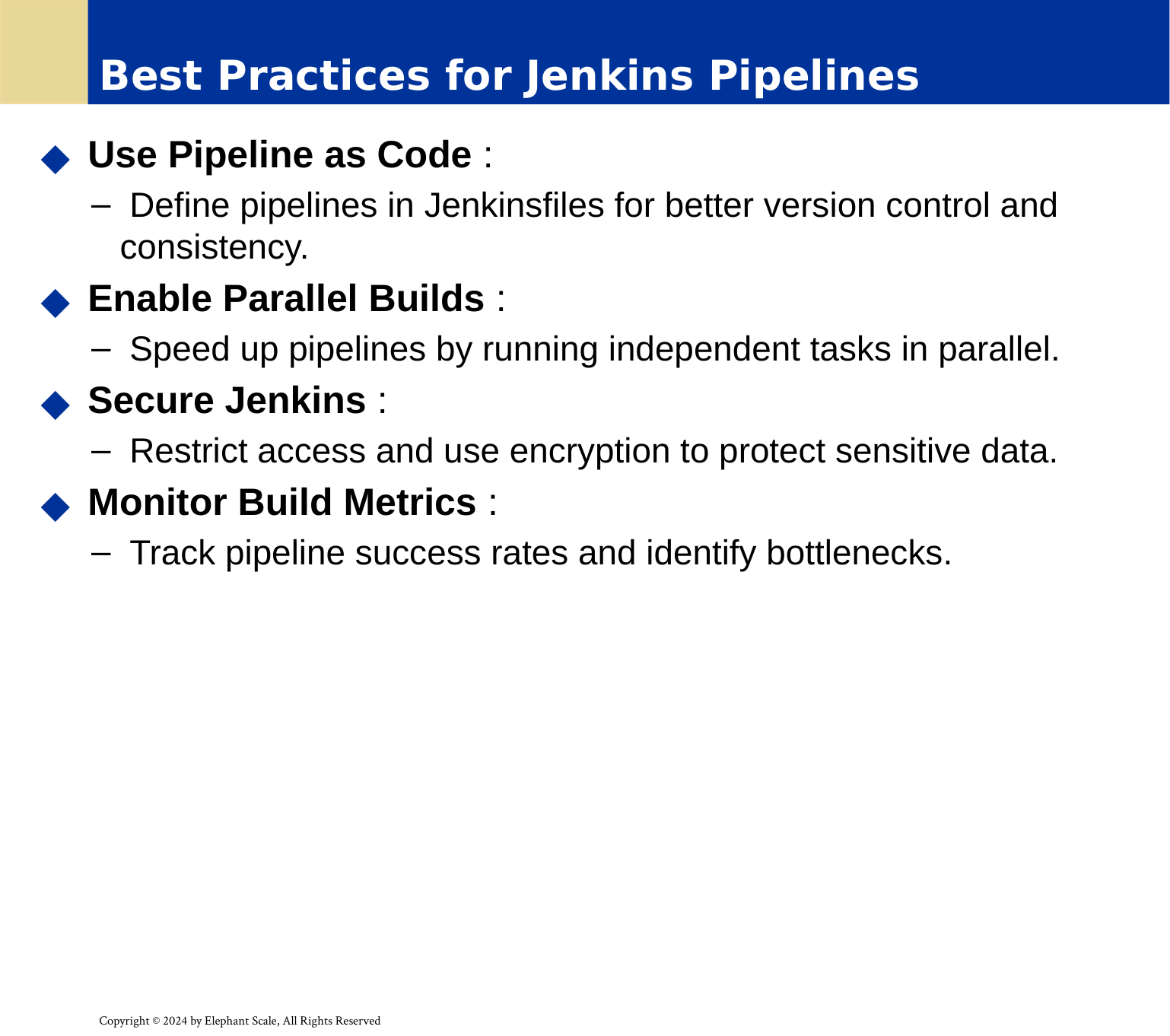

# Best Practices for Jenkins Pipelines
 Use Pipeline as Code :
 Define pipelines in Jenkinsfiles for better version control and consistency.
 Enable Parallel Builds :
 Speed up pipelines by running independent tasks in parallel.
 Secure Jenkins :
 Restrict access and use encryption to protect sensitive data.
 Monitor Build Metrics :
 Track pipeline success rates and identify bottlenecks.
Copyright © 2024 by Elephant Scale, All Rights Reserved